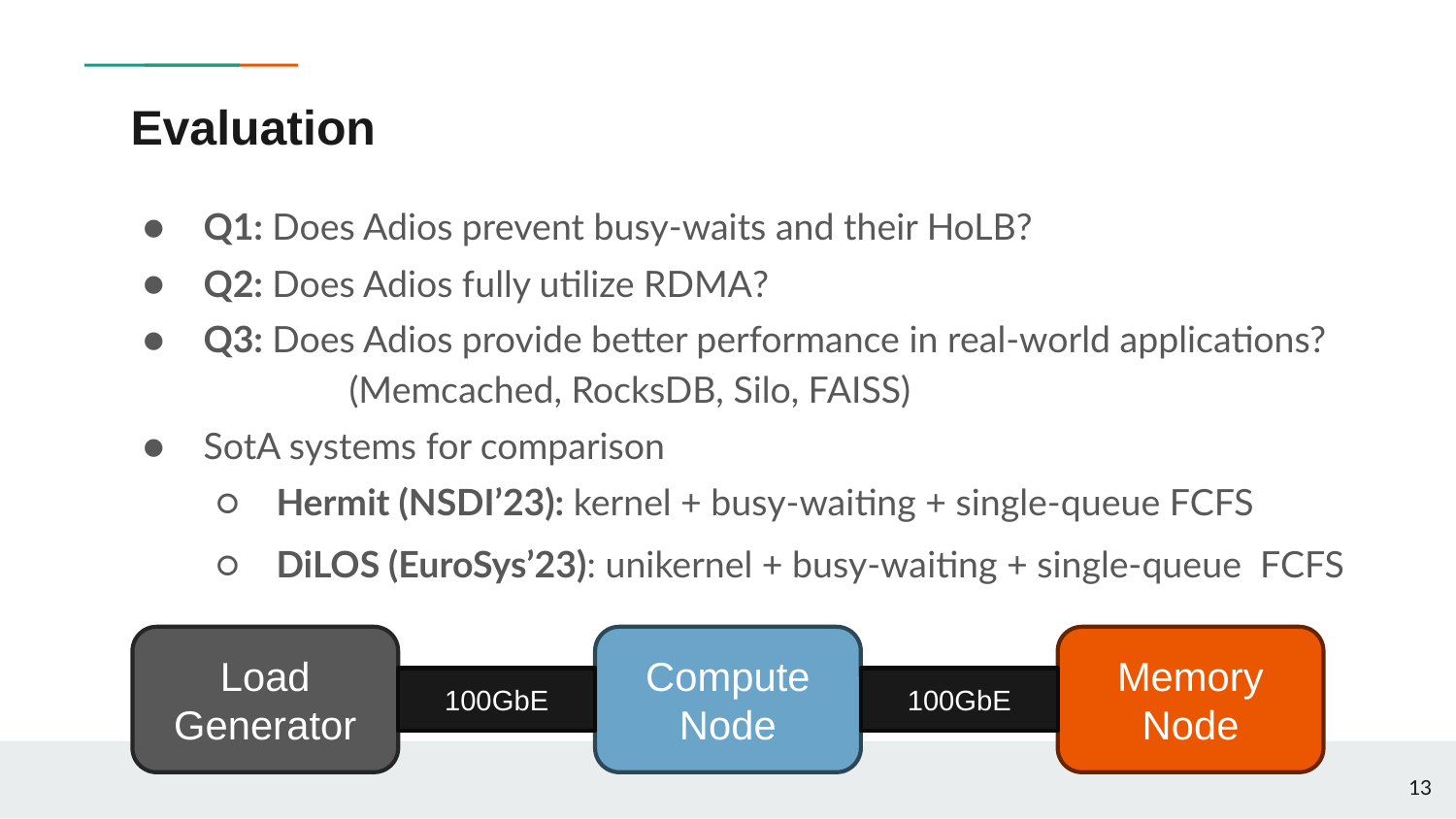

# Evaluation
Q1: Does Adios prevent busy-waits and their HoLB?
Q2: Does Adios fully utilize RDMA?
Q3: Does Adios provide better performance in real-world applications?
	(Memcached, RocksDB, Silo, FAISS)
SotA systems for comparison
Hermit (NSDI’23): kernel + busy-waiting + single-queue FCFS
DiLOS (EuroSys’23): unikernel + busy-waiting + single-queue  FCFS
Load Generator
Compute Node
Memory Node
100GbE
100GbE
13